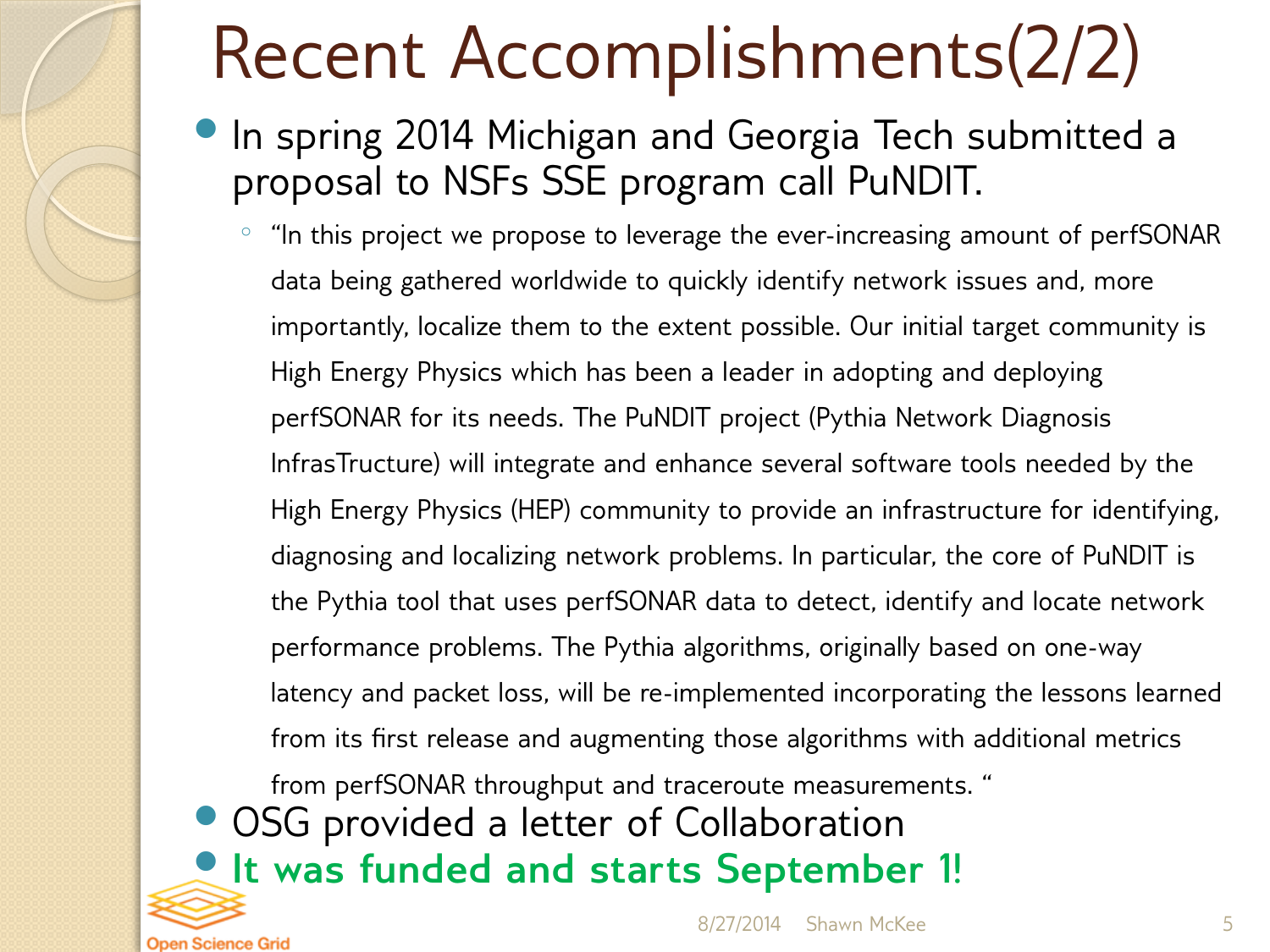

# Recent Accomplishments(2/2)
In spring 2014 Michigan and Georgia Tech submitted a proposal to NSFs SSE program call PuNDIT.
“In this project we propose to leverage the ever-increasing amount of perfSONAR data being gathered worldwide to quickly identify network issues and, more importantly, localize them to the extent possible. Our initial target community is High Energy Physics which has been a leader in adopting and deploying perfSONAR for its needs. The PuNDIT project (Pythia Network Diagnosis InfrasTructure) will integrate and enhance several software tools needed by the High Energy Physics (HEP) community to provide an infrastructure for identifying, diagnosing and localizing network problems. In particular, the core of PuNDIT is the Pythia tool that uses perfSONAR data to detect, identify and locate network performance problems. The Pythia algorithms, originally based on one-way latency and packet loss, will be re-implemented incorporating the lessons learned from its first release and augmenting those algorithms with additional metrics from perfSONAR throughput and traceroute measurements. “
OSG provided a letter of Collaboration
It was funded and starts September 1!
8/27/2014
Shawn McKee
5